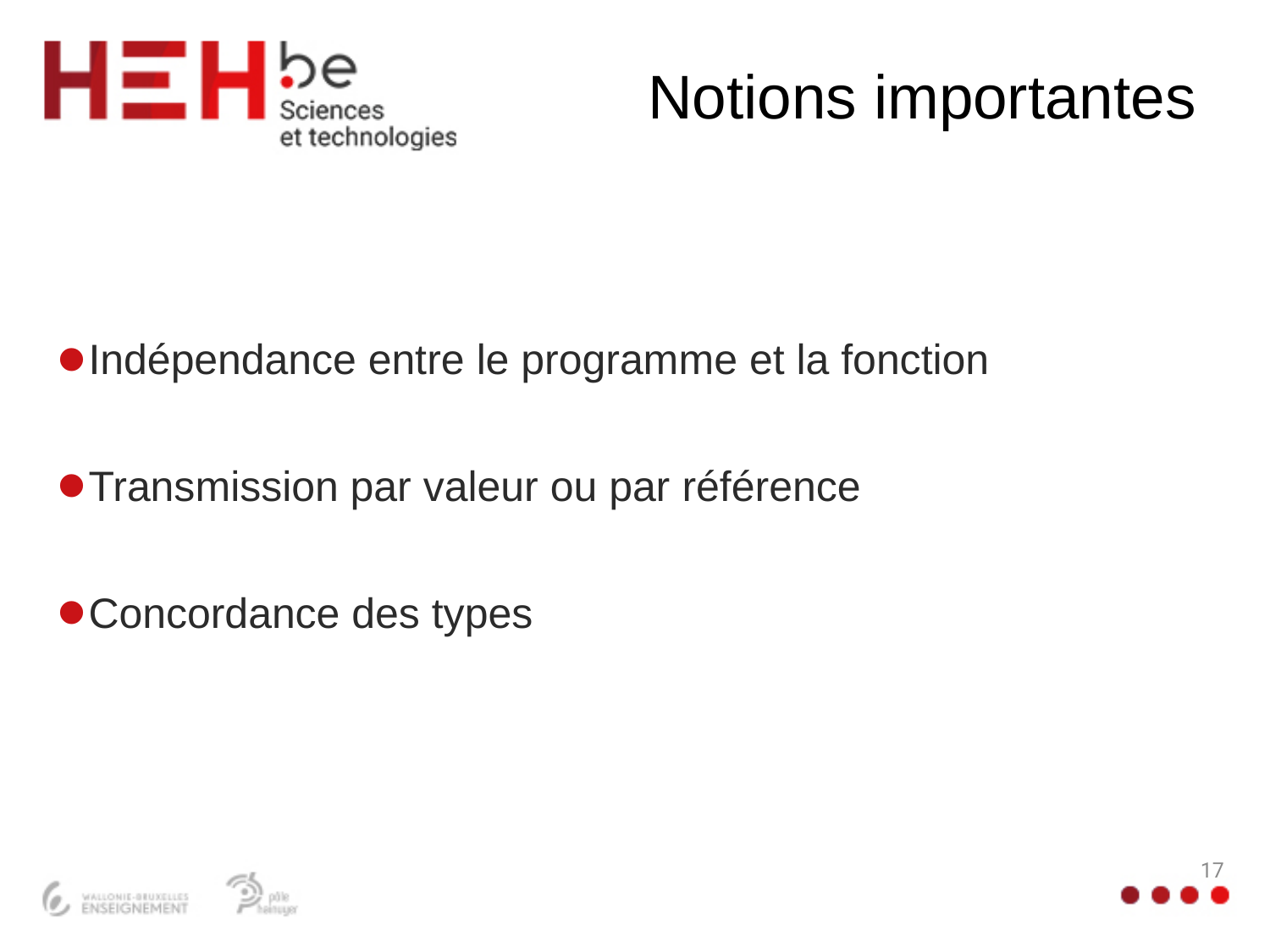

# Notions importantes

Indépendance entre le programme et la fonction

Transmission par valeur ou par référence

Concordance des types

17